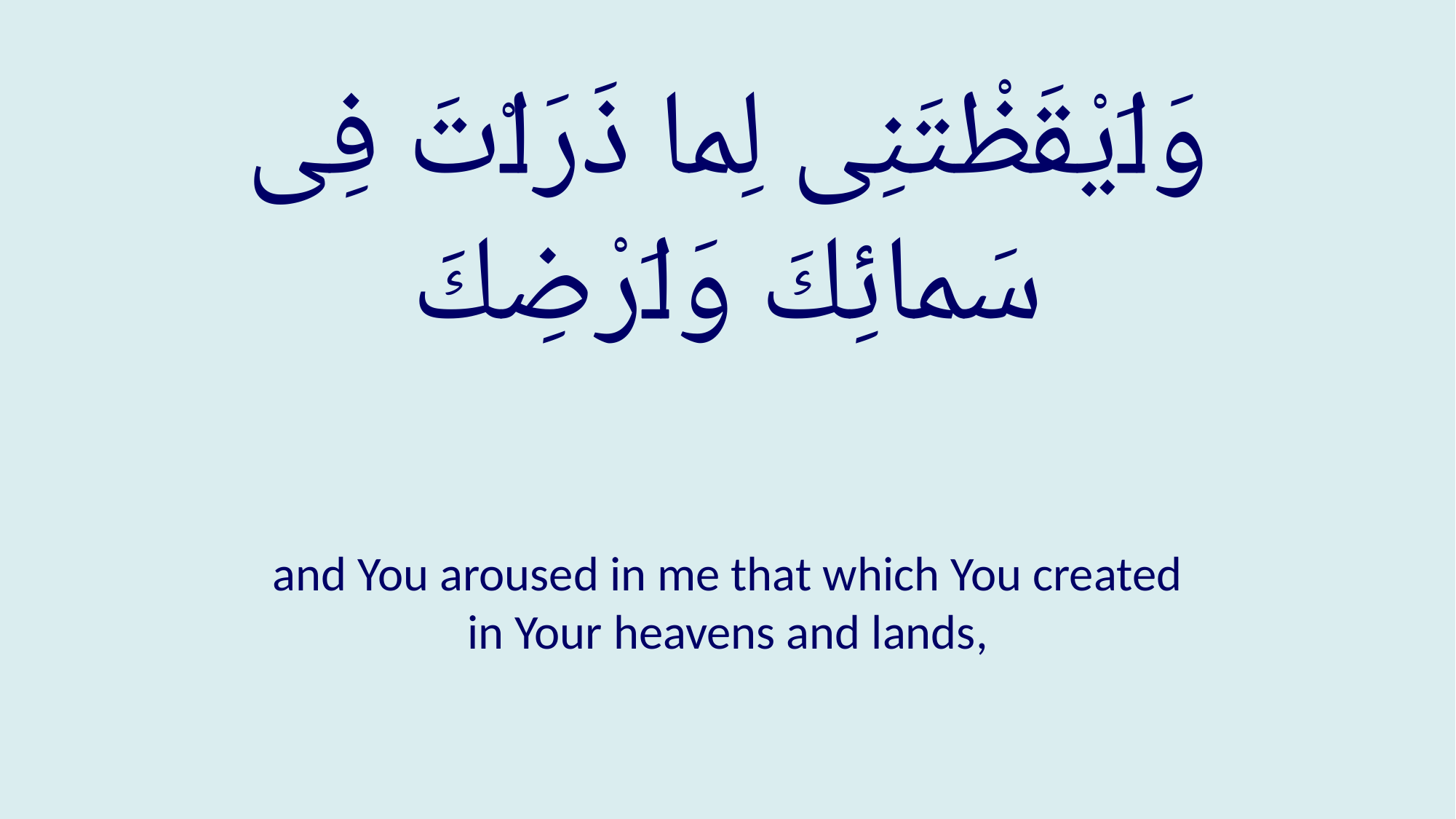

# وَاَیْقَظْتَنِی لِما ذَرَاْتَ فِی سَمائِكَ وَاَرْضِكَ
and You aroused in me that which You created in Your heavens and lands,